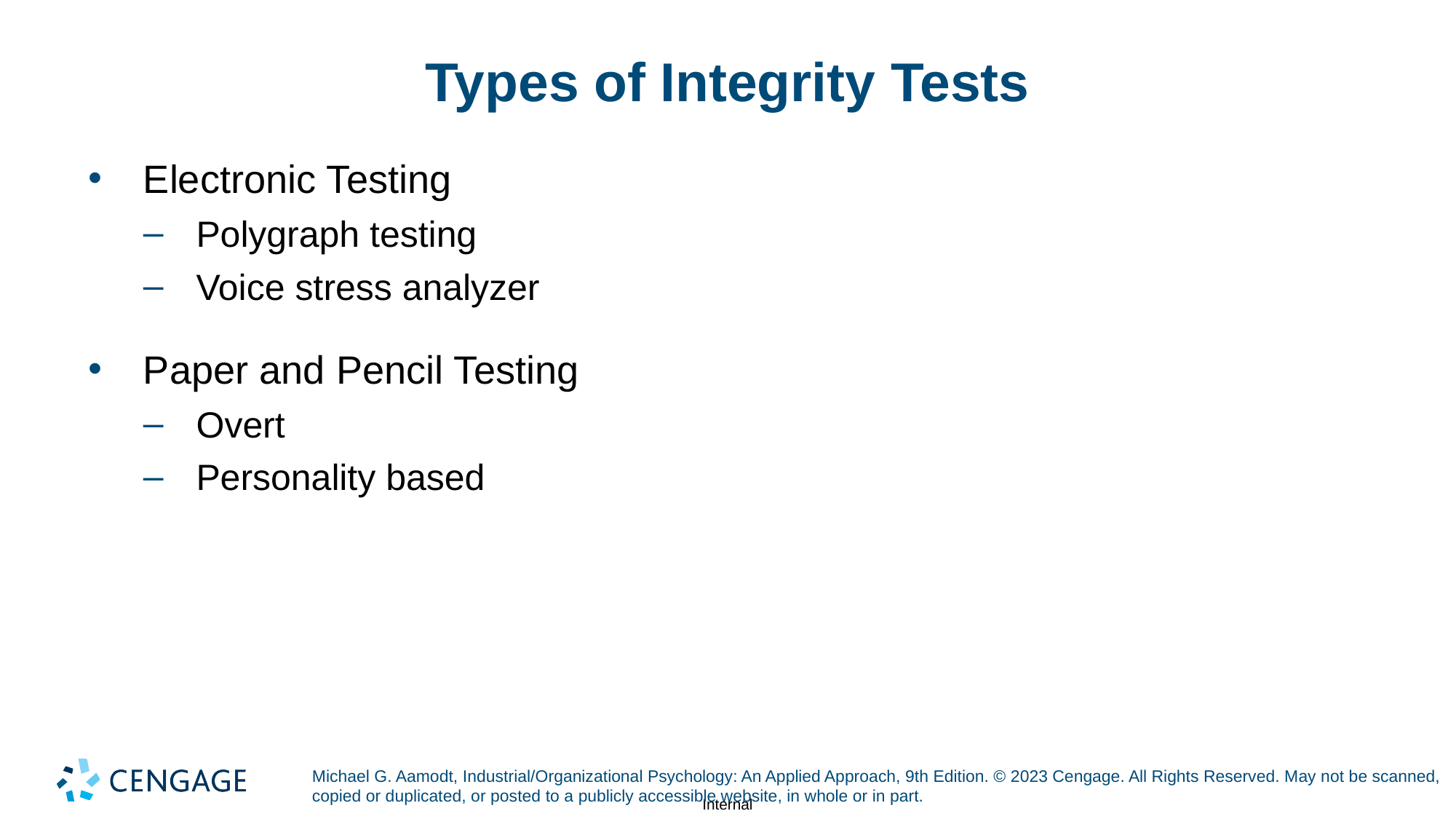

# Types of Integrity Tests
Electronic Testing
Polygraph testing
Voice stress analyzer
Paper and Pencil Testing
Overt
Personality based